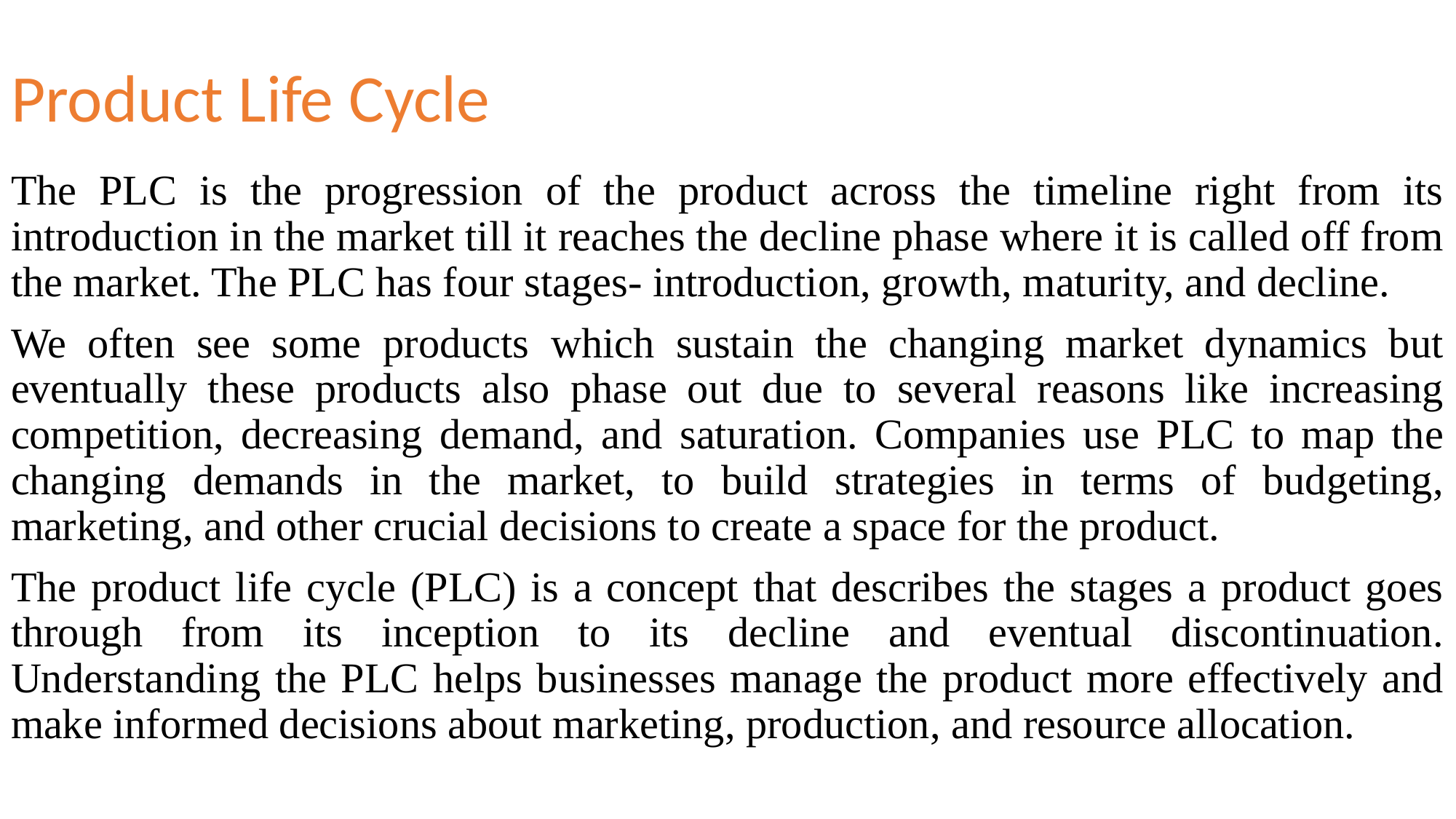

# Product Life Cycle
The PLC is the progression of the product across the timeline right from its introduction in the market till it reaches the decline phase where it is called off from the market. The PLC has four stages- introduction, growth, maturity, and decline.
We often see some products which sustain the changing market dynamics but eventually these products also phase out due to several reasons like increasing competition, decreasing demand, and saturation. Companies use PLC to map the changing demands in the market, to build strategies in terms of budgeting, marketing, and other crucial decisions to create a space for the product.
The product life cycle (PLC) is a concept that describes the stages a product goes through from its inception to its decline and eventual discontinuation. Understanding the PLC helps businesses manage the product more effectively and make informed decisions about marketing, production, and resource allocation.